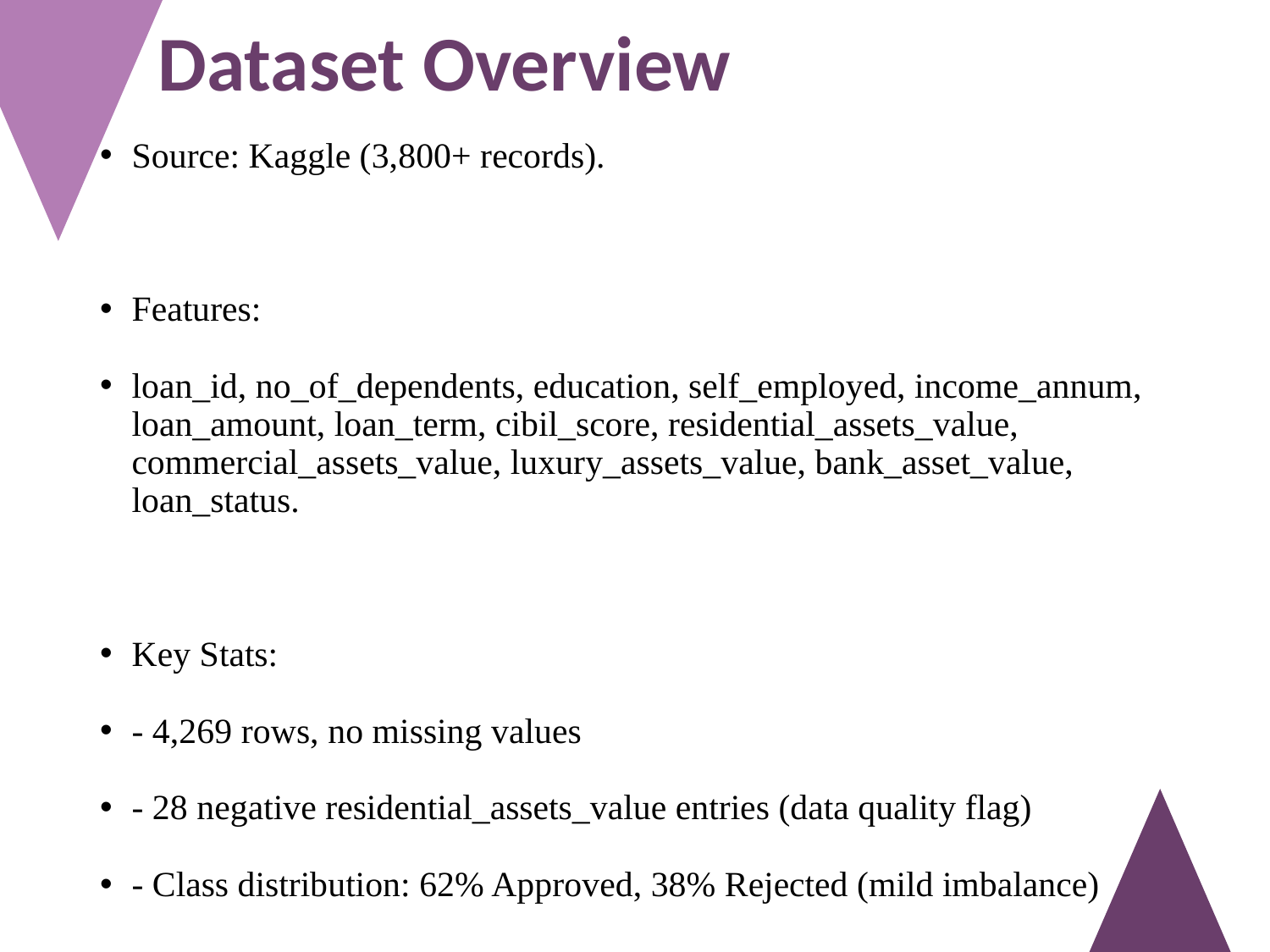

# Dataset Overview
Source: Kaggle (3,800+ records).

Features:
loan_id, no_of_dependents, education, self_employed, income_annum, loan_amount, loan_term, cibil_score, residential_assets_value, commercial_assets_value, luxury_assets_value, bank_asset_value, loan_status.

Key Stats:
- 4,269 rows, no missing values
- 28 negative residential_assets_value entries (data quality flag)
- Class distribution: 62% Approved, 38% Rejected (mild imbalance)